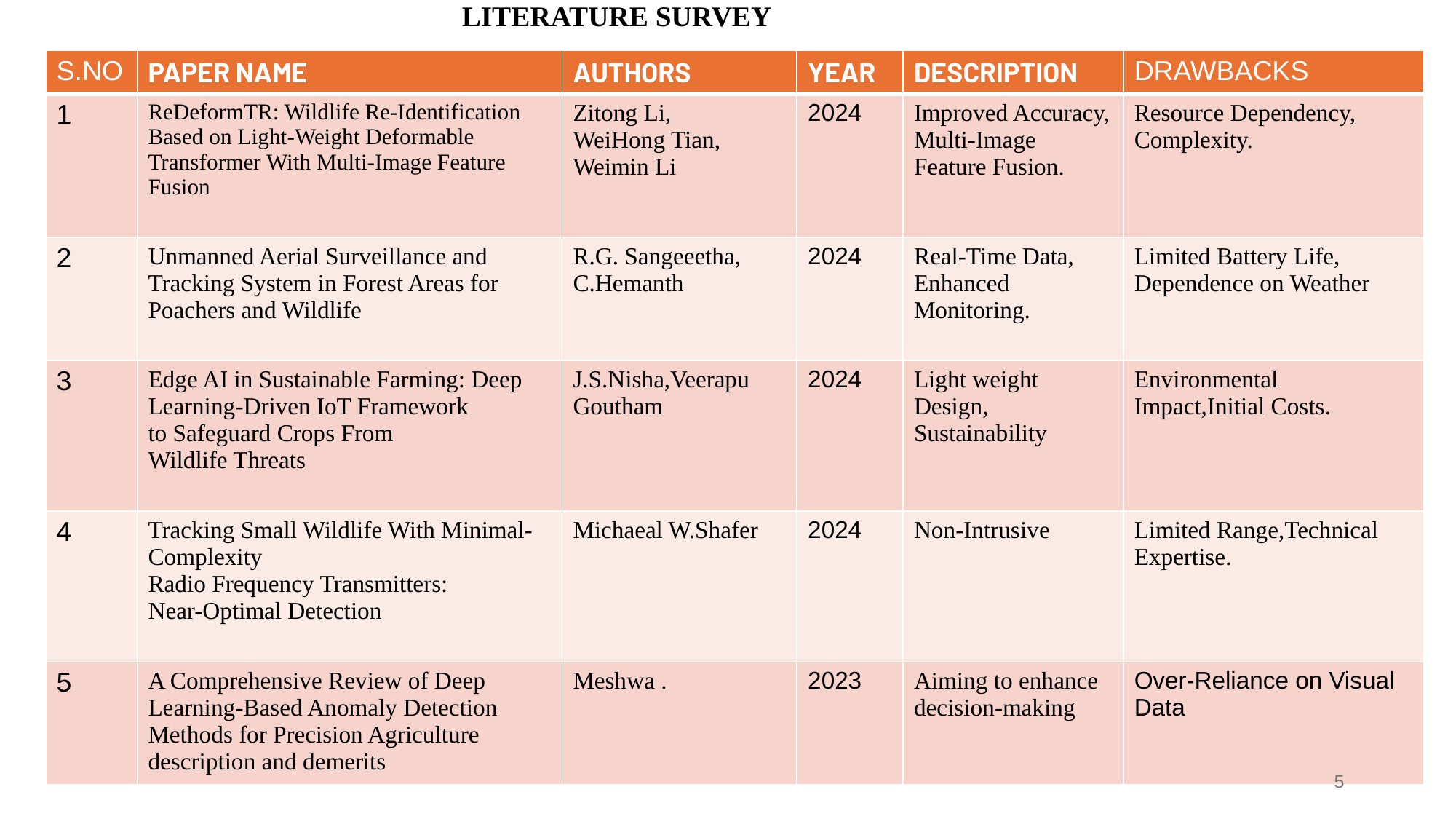

# LITERATURE SURVEY
| S.NO | PAPER NAME | AUTHORS | YEAR | DESCRIPTION | DRAWBACKS |
| --- | --- | --- | --- | --- | --- |
| 1 | ReDeformTR: Wildlife Re-Identification Based on Light-Weight Deformable Transformer With Multi-Image Feature Fusion | Zitong Li, WeiHong Tian, Weimin Li | 2024 | Improved Accuracy, Multi-Image Feature Fusion. | Resource Dependency, Complexity. |
| 2 | Unmanned Aerial Surveillance and Tracking System in Forest Areas for Poachers and Wildlife | R.G. Sangeeetha, C.Hemanth | 2024 | Real-Time Data, Enhanced Monitoring. | Limited Battery Life, Dependence on Weather |
| 3 | Edge AI in Sustainable Farming: Deep Learning-Driven IoT Framework to Safeguard Crops From Wildlife Threats | J.S.Nisha,Veerapu Goutham | 2024 | Light weight Design, Sustainability | Environmental Impact,Initial Costs. |
| 4 | Tracking Small Wildlife With Minimal-Complexity Radio Frequency Transmitters: Near-Optimal Detection | Michaeal W.Shafer | 2024 | Non-Intrusive | Limited Range,Technical Expertise. |
| 5 | A Comprehensive Review of Deep Learning-Based Anomaly Detection Methods for Precision Agriculture description and demerits | Meshwa . | 2023 | Aiming to enhance decision-making | Over-Reliance on Visual Data |
5